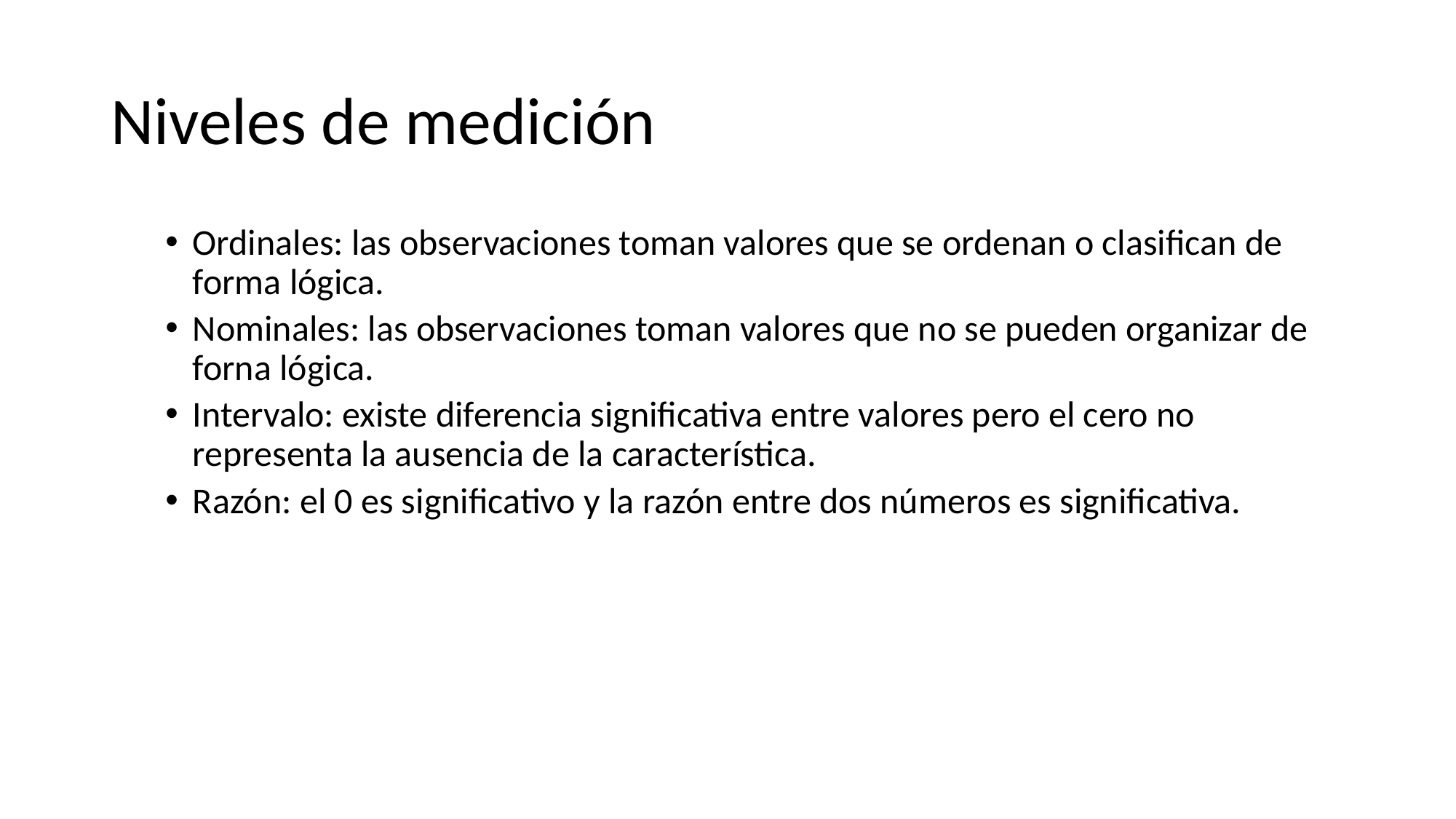

# Niveles de medición
Ordinales: las observaciones toman valores que se ordenan o clasifican de forma lógica.
Nominales: las observaciones toman valores que no se pueden organizar de forna lógica.
Intervalo: existe diferencia significativa entre valores pero el cero no representa la ausencia de la característica.
Razón: el 0 es significativo y la razón entre dos números es significativa.